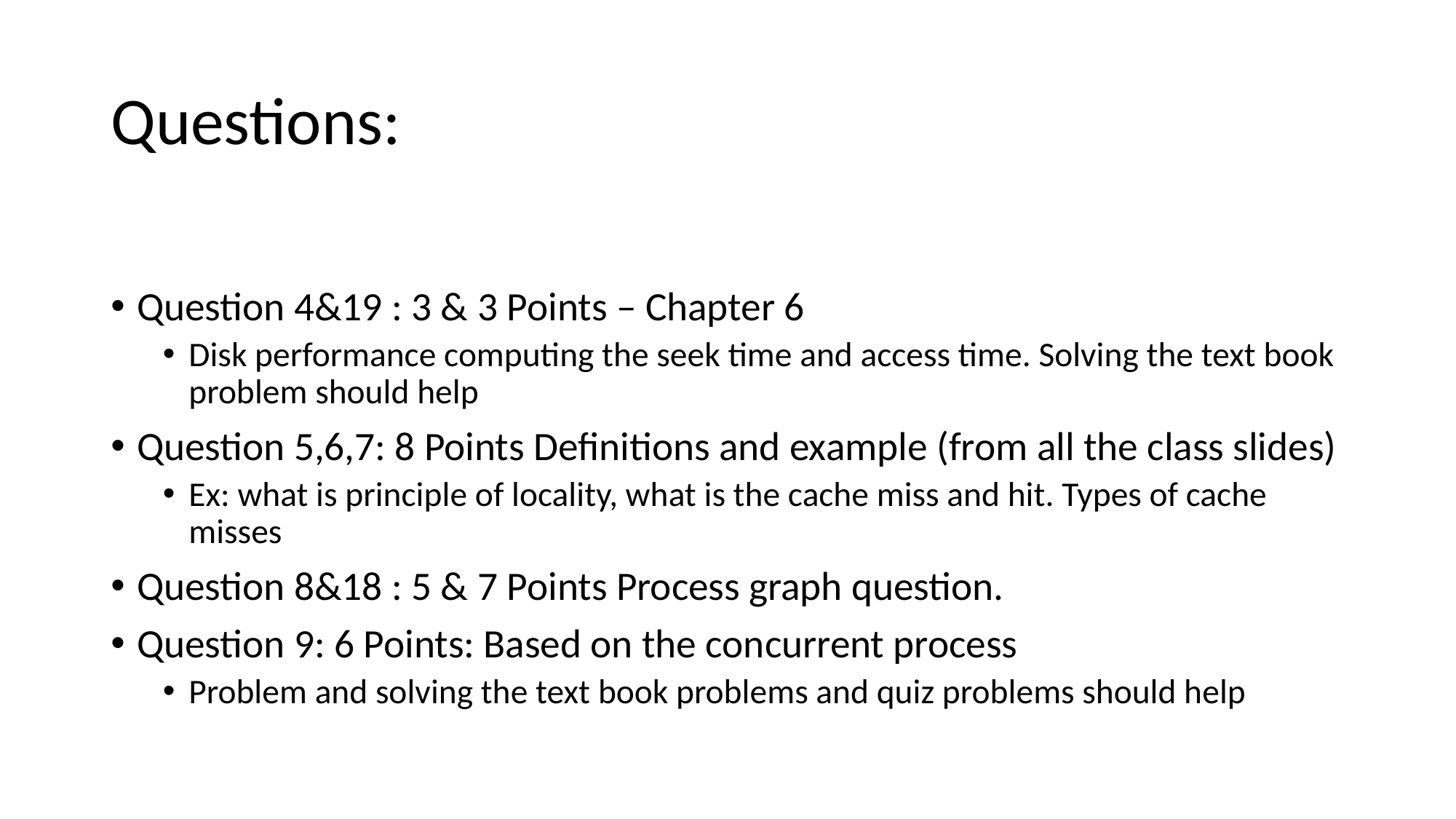

# Questions:

Question 4&19 : 3 & 3 Points – Chapter 6
Disk performance computing the seek time and access time. Solving the text book problem should help
Question 5,6,7: 8 Points Definitions and example (from all the class slides)
Ex: what is principle of locality, what is the cache miss and hit. Types of cache misses
Question 8&18 : 5 & 7 Points Process graph question.
Question 9: 6 Points: Based on the concurrent process
Problem and solving the text book problems and quiz problems should help